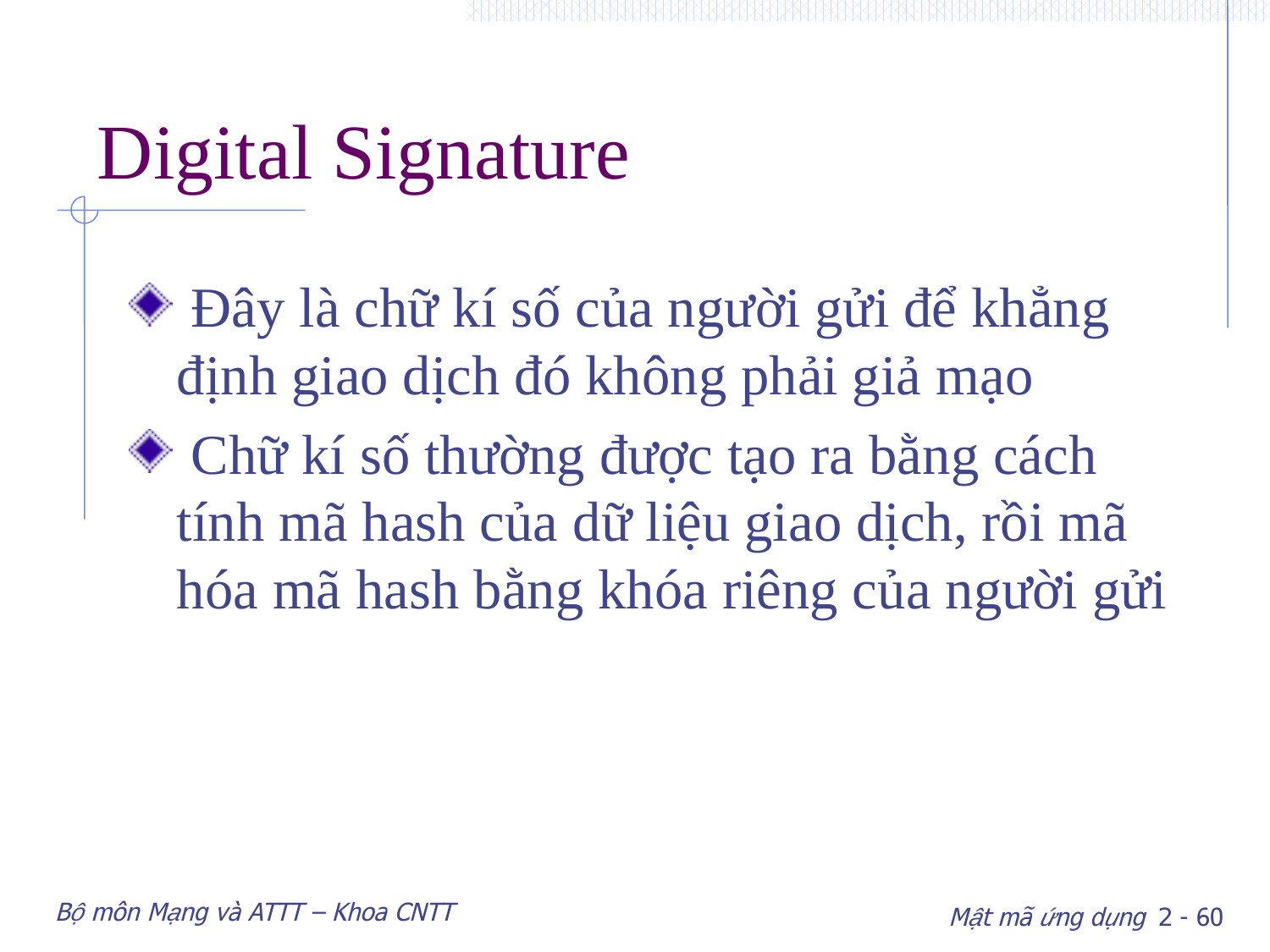

# Digital Signature
 Đây là chữ kí số của người gửi để khẳng định giao dịch đó không phải giả mạo
 Chữ kí số thường được tạo ra bằng cách tính mã hash của dữ liệu giao dịch, rồi mã hóa mã hash bằng khóa riêng của người gửi
Bộ môn Mạng và ATTT – Khoa CNTT